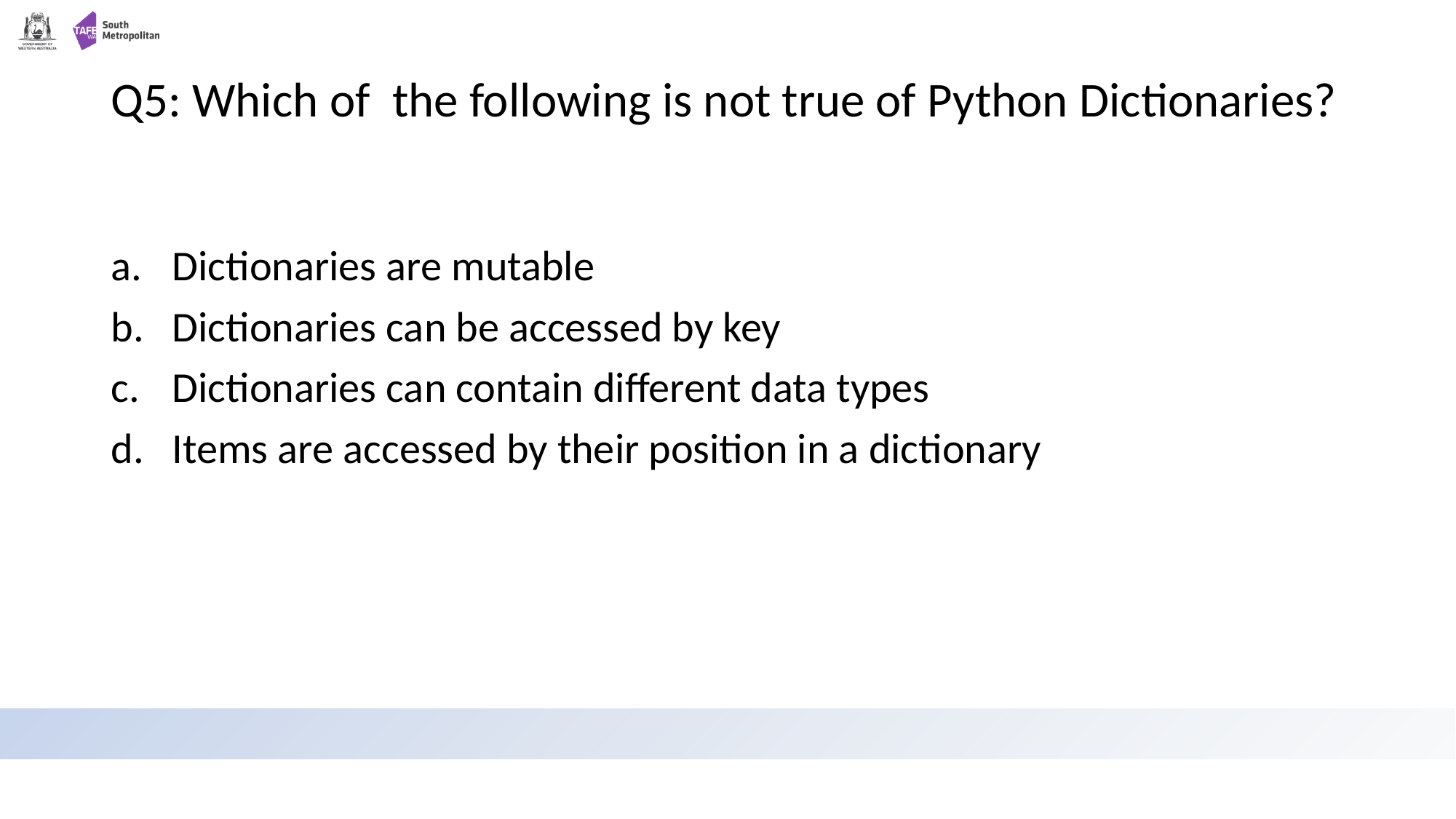

# Q5: Which of  the following is not true of Python Dictionaries?

Dictionaries are mutable
Dictionaries can be accessed by key
Dictionaries can contain different data types
Items are accessed by their position in a dictionary